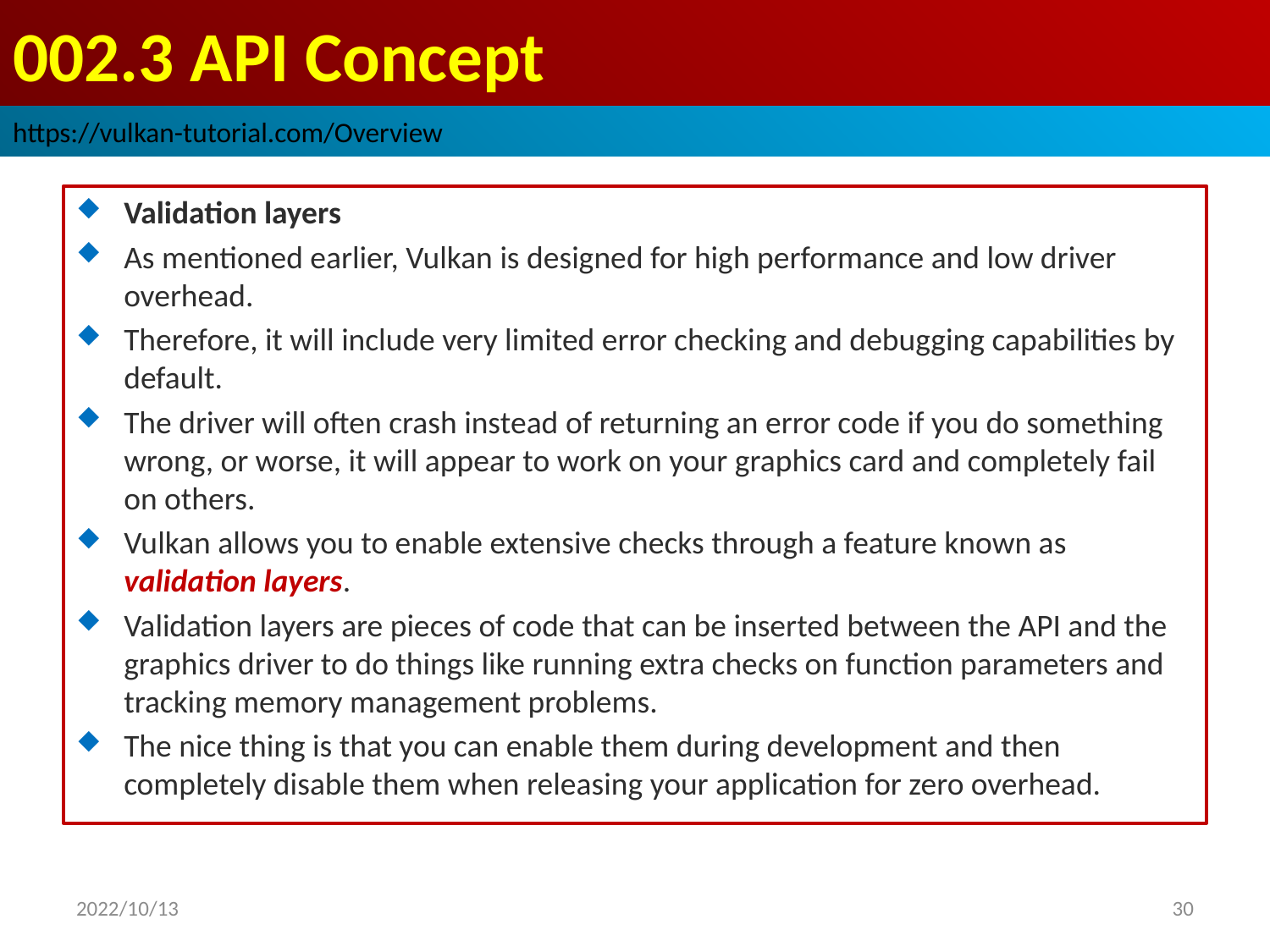

# 002.3 API Concept
https://vulkan-tutorial.com/Overview
Validation layers
As mentioned earlier, Vulkan is designed for high performance and low driver overhead.
Therefore, it will include very limited error checking and debugging capabilities by default.
The driver will often crash instead of returning an error code if you do something wrong, or worse, it will appear to work on your graphics card and completely fail on others.
Vulkan allows you to enable extensive checks through a feature known as validation layers.
Validation layers are pieces of code that can be inserted between the API and the graphics driver to do things like running extra checks on function parameters and tracking memory management problems.
The nice thing is that you can enable them during development and then completely disable them when releasing your application for zero overhead.
2022/10/13
30